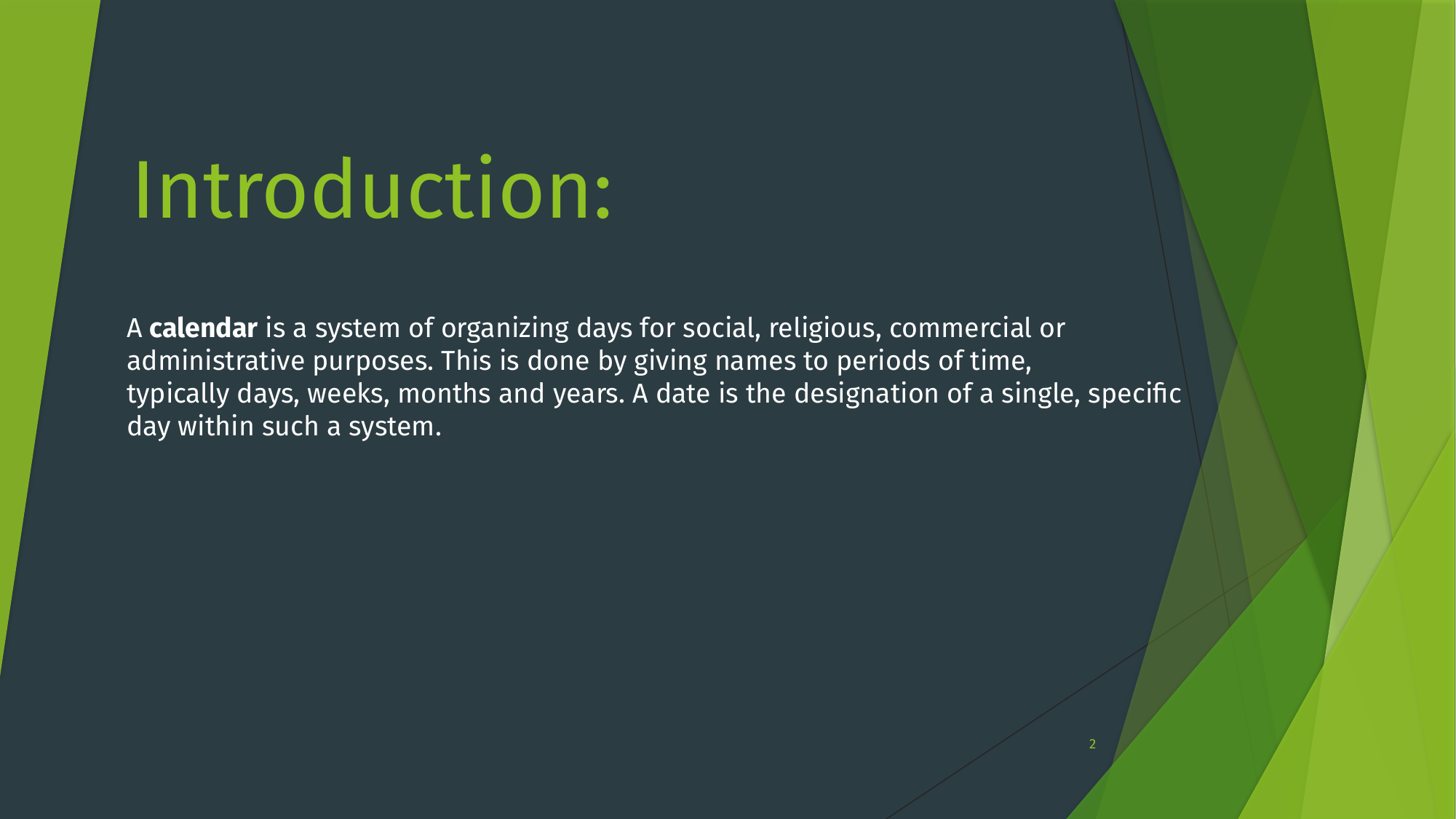

# Introduction:
A calendar is a system of organizing days for social, religious, commercial or administrative purposes. This is done by giving names to periods of time, typically days, weeks, months and years. A date is the designation of a single, specific day within such a system.
2